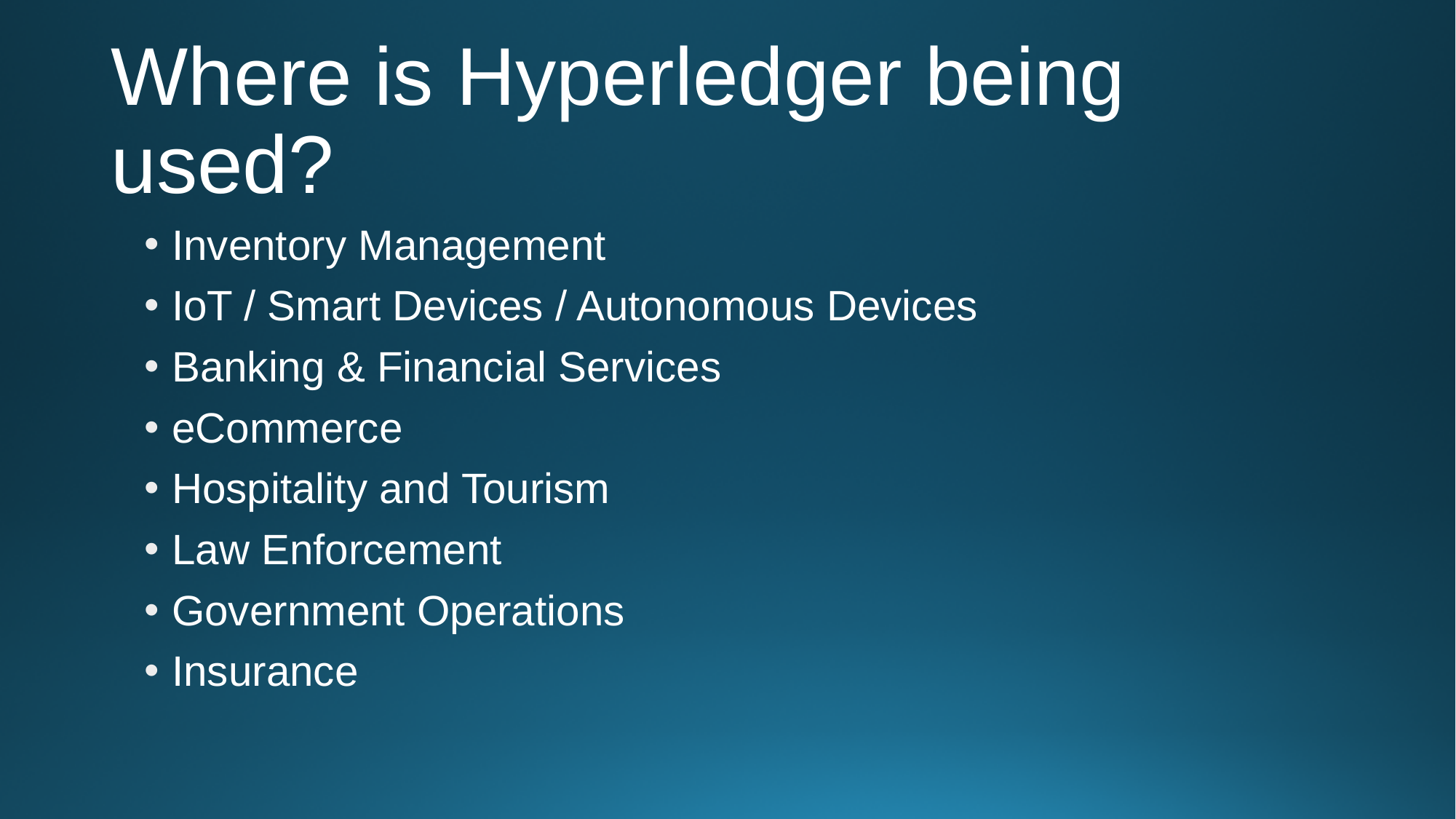

# Where is Hyperledger being used?
Inventory Management
IoT / Smart Devices / Autonomous Devices
Banking & Financial Services
eCommerce
Hospitality and Tourism
Law Enforcement
Government Operations
Insurance